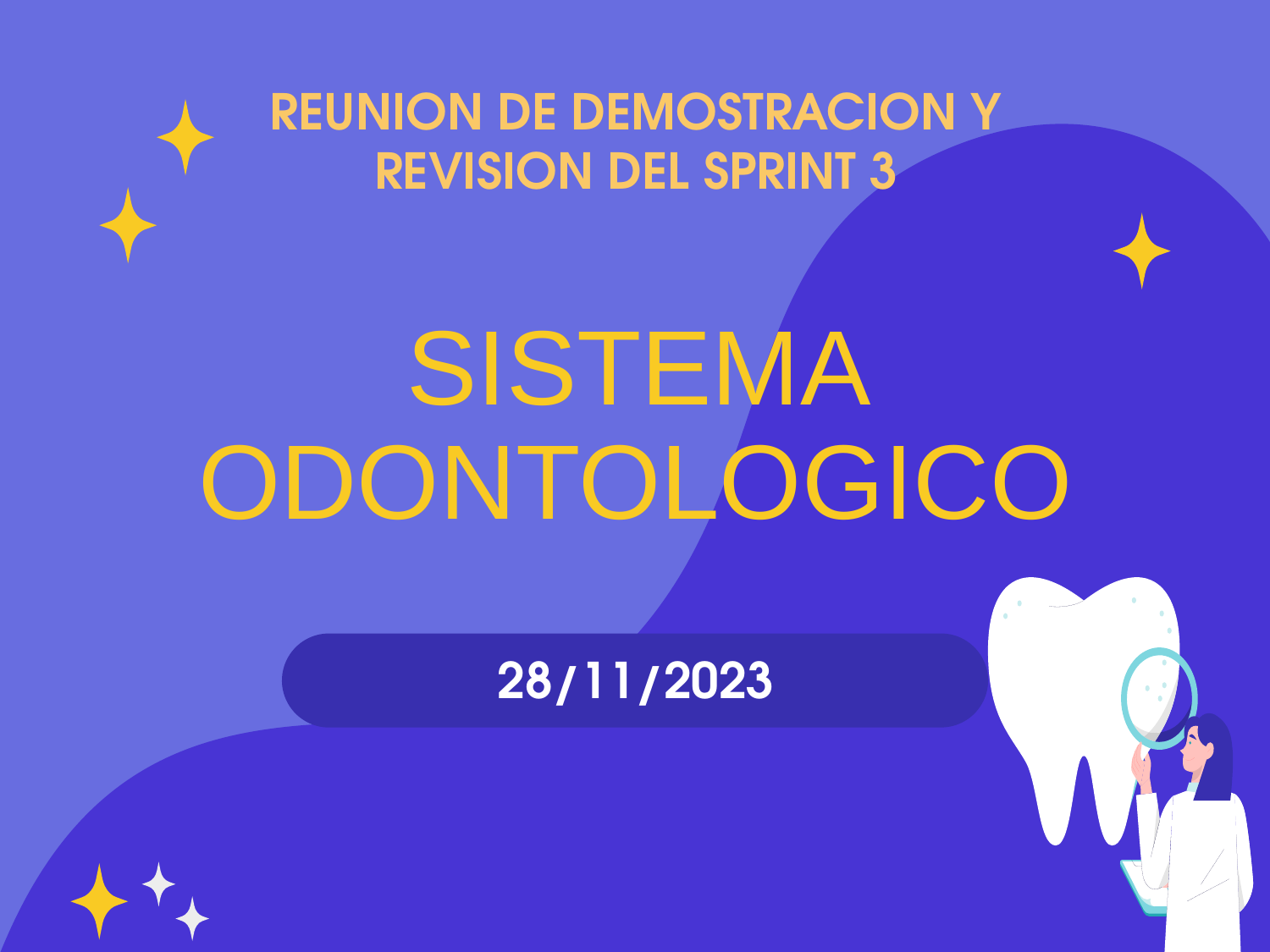

# REUNION DE DEMOSTRACION Y
REVISION DEL SPRINT 3

SISTEMA ODONTOLOGICO
28/11/2023

1